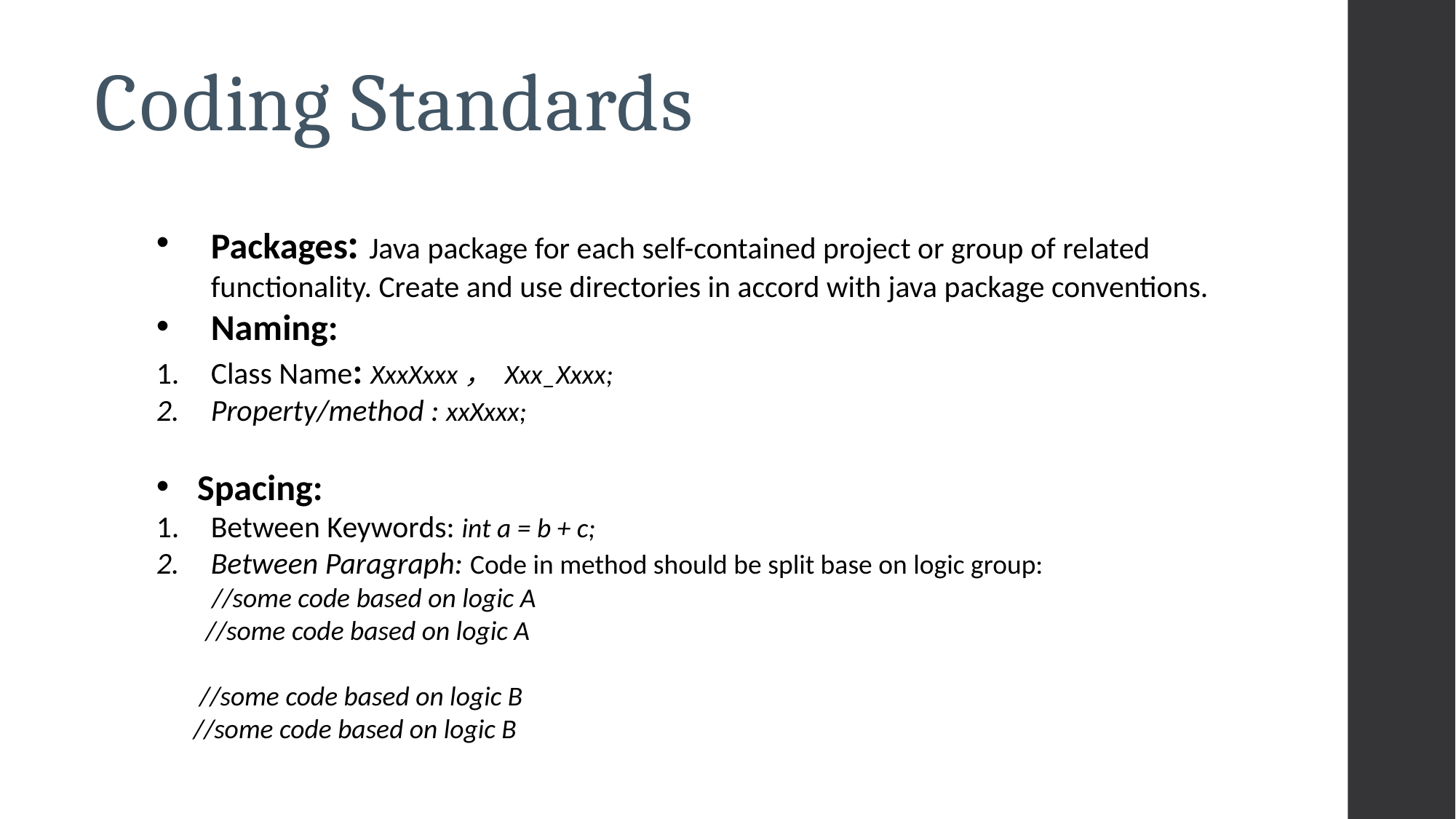

# Coding Standards

Packages: Java package for each self-contained project or group of related functionality. Create and use directories in accord with java package conventions.
Naming:
Class Name: XxxXxxx， Xxx_Xxxx;
Property/method : xxXxxx;

Spacing:
Between Keywords: int a = b + c;
Between Paragraph: Code in method should be split base on logic group:
         //some code based on logic A
        //some code based on logic A

       //some code based on logic B
      //some code based on logic B